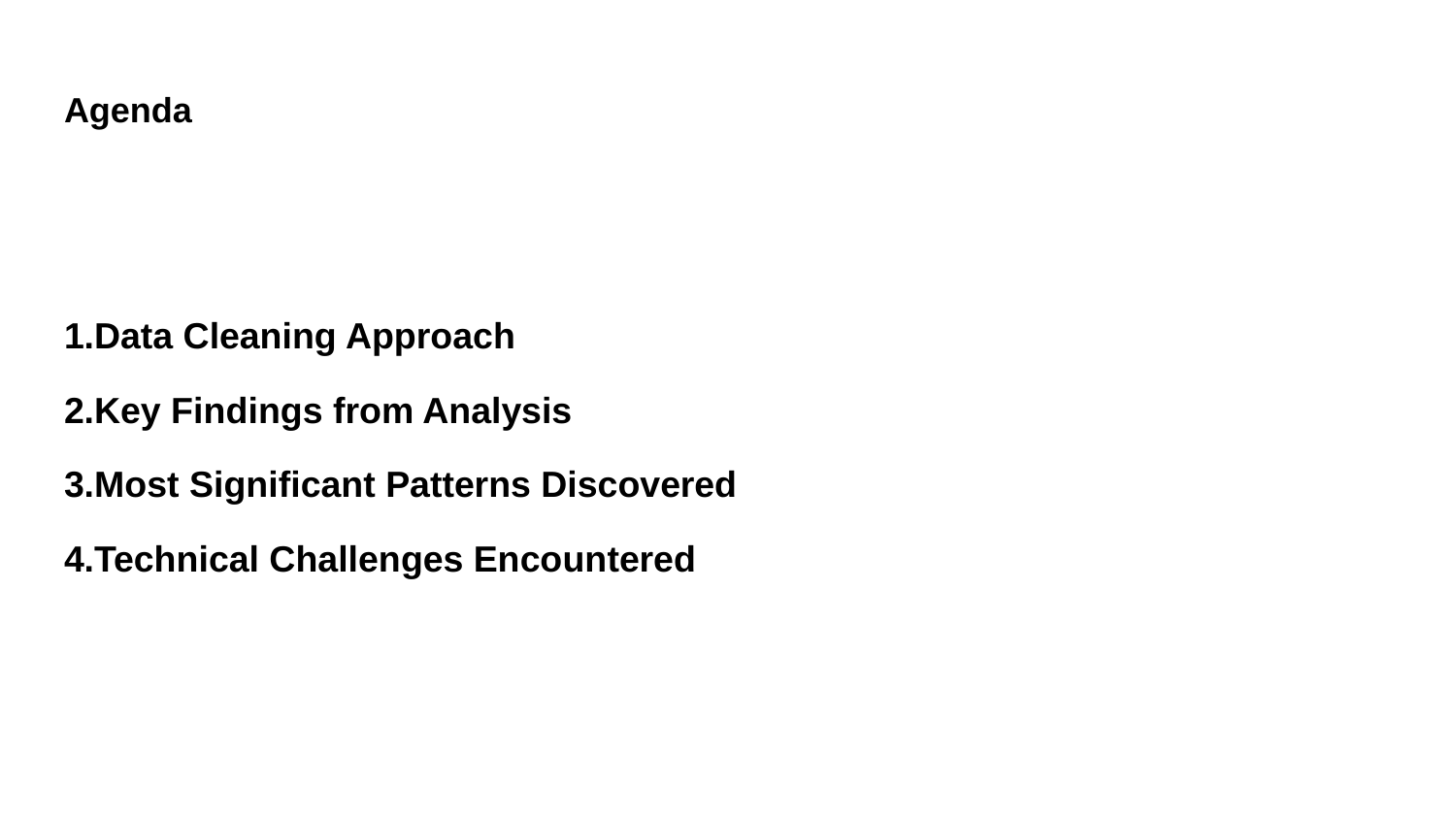

# Agenda
1.Data Cleaning Approach
2.Key Findings from Analysis
3.Most Significant Patterns Discovered
4.Technical Challenges Encountered